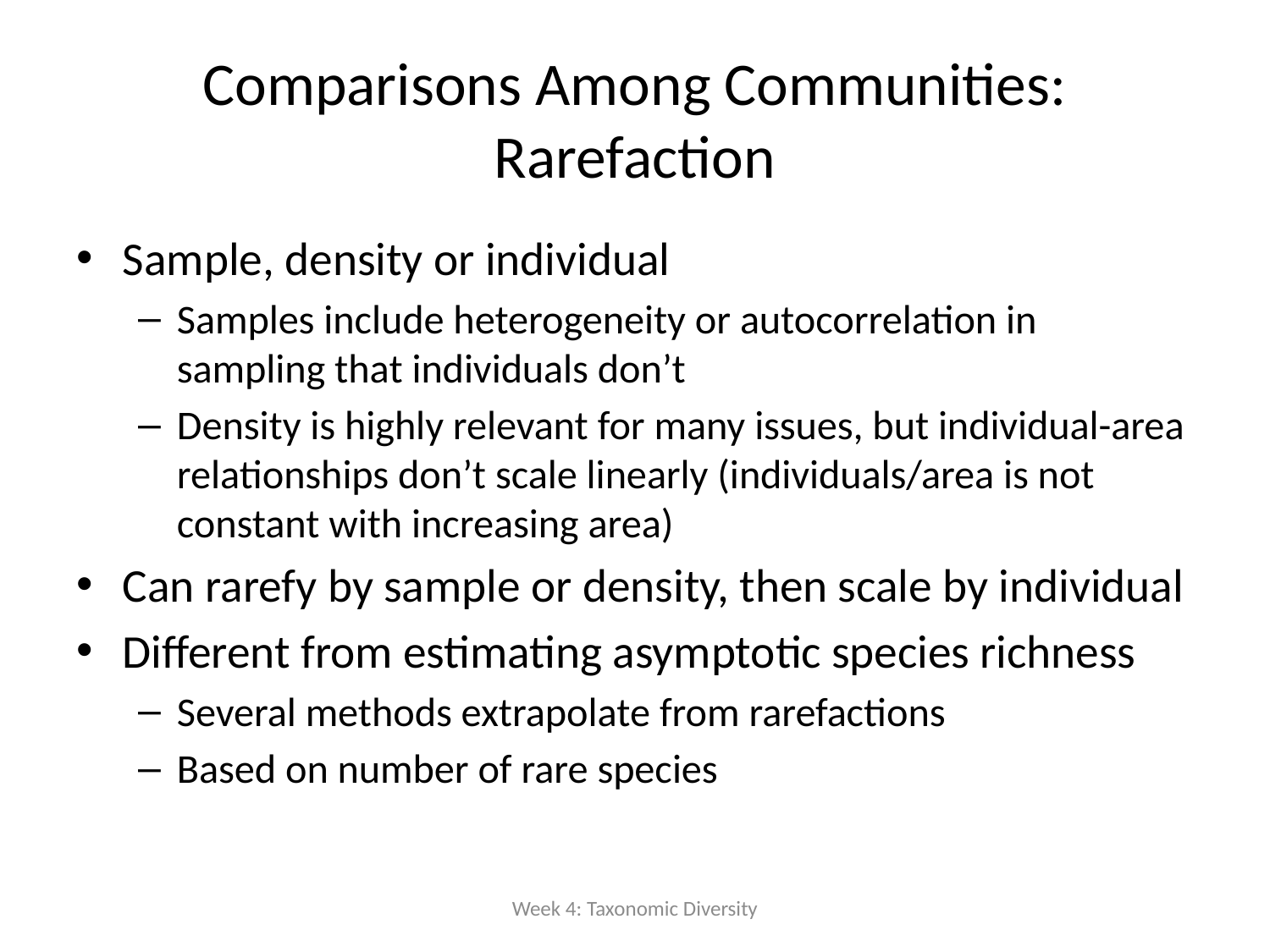

# Comparisons Among Communities: Rarefaction
Sample, density or individual
Samples include heterogeneity or autocorrelation in sampling that individuals don’t
Density is highly relevant for many issues, but individual-area relationships don’t scale linearly (individuals/area is not constant with increasing area)
Can rarefy by sample or density, then scale by individual
Different from estimating asymptotic species richness
Several methods extrapolate from rarefactions
Based on number of rare species
Week 4: Taxonomic Diversity